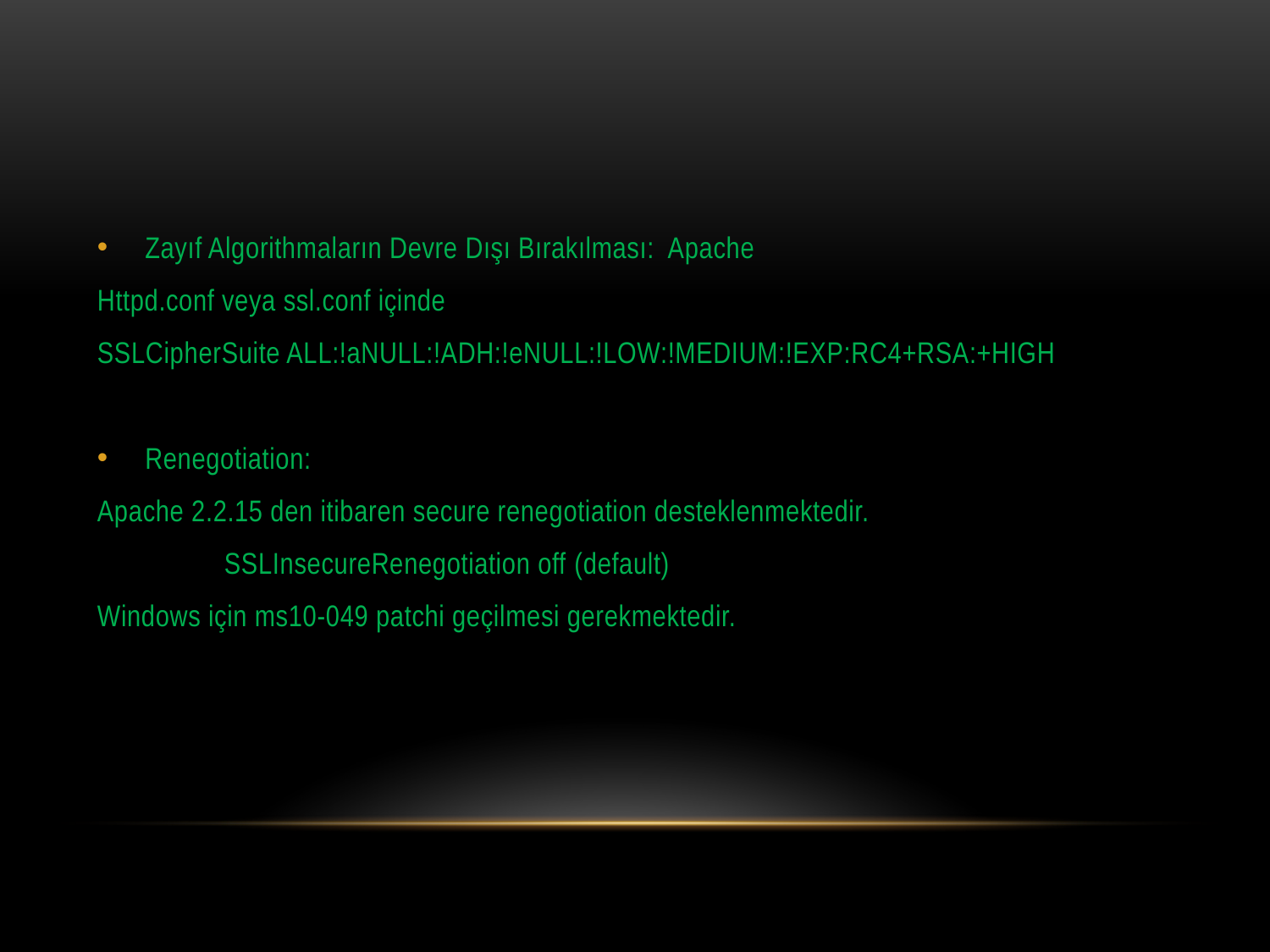

Zayıf Algorithmaların Devre Dışı Bırakılması:  Apache
Httpd.conf veya ssl.conf içinde
SSLCipherSuite ALL:!aNULL:!ADH:!eNULL:!LOW:!MEDIUM:!EXP:RC4+RSA:+HIGH

Renegotiation:
Apache 2.2.15 den itibaren secure renegotiation desteklenmektedir.
	SSLInsecureRenegotiation off (default)
Windows için ms10-049 patchi geçilmesi gerekmektedir.